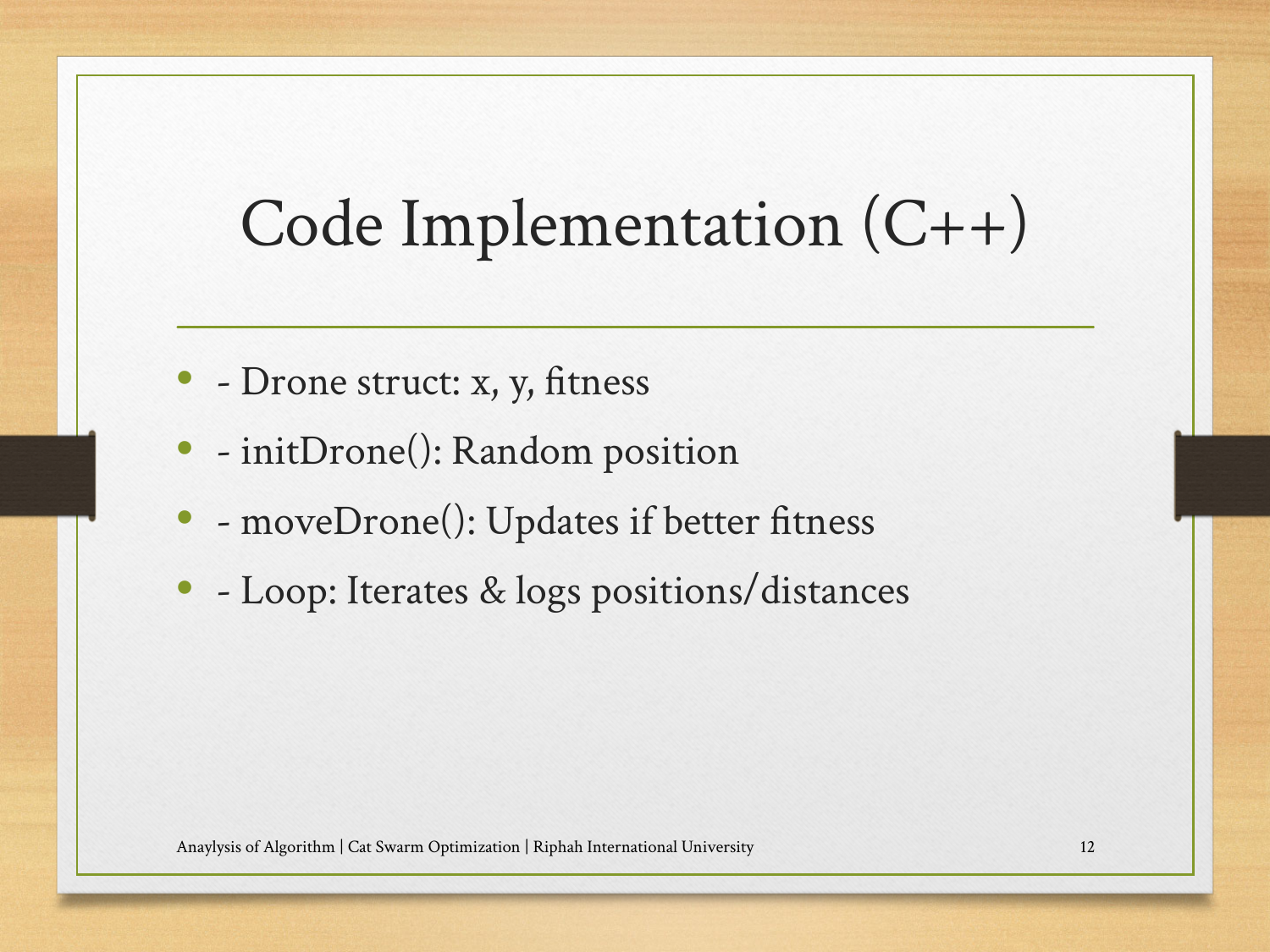

# Code Implementation (C++)
- Drone struct: x, y, fitness
- initDrone(): Random position
- moveDrone(): Updates if better fitness
- Loop: Iterates & logs positions/distances
Anaylysis of Algorithm | Cat Swarm Optimization | Riphah International University
12